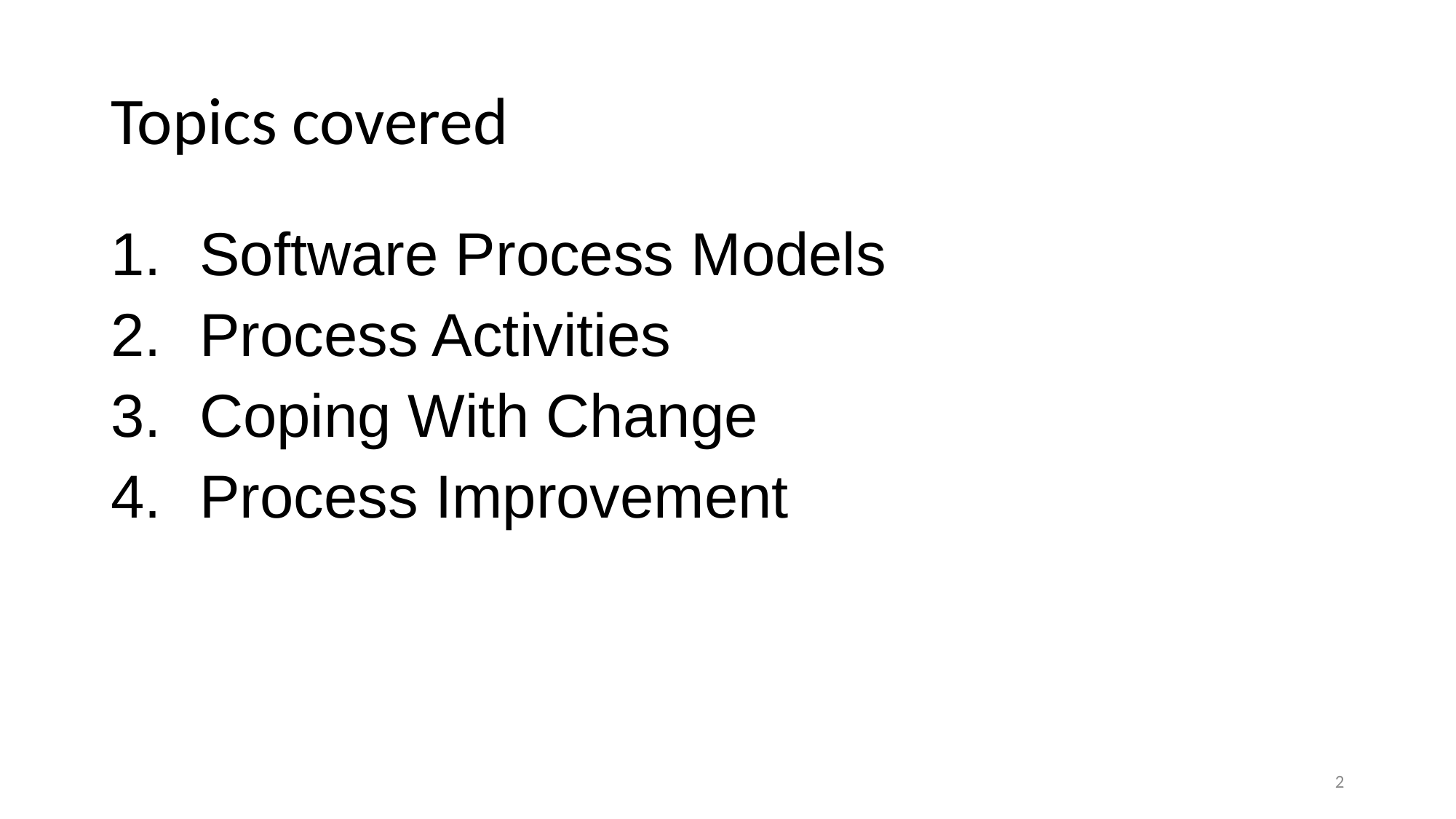

# Topics covered
Software Process Models
Process Activities
Coping With Change
Process Improvement
2